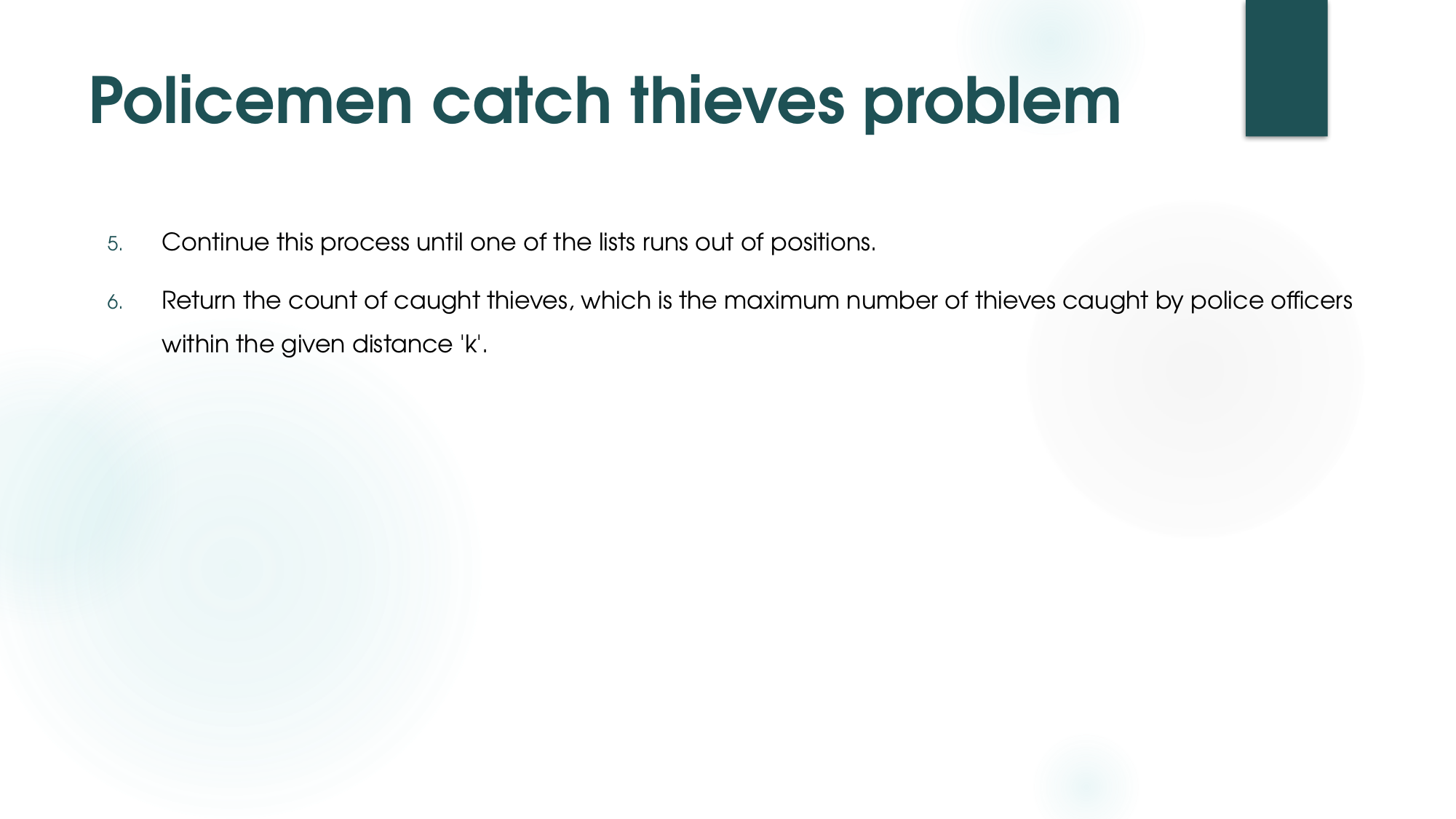

# Policemen catch thieves problem
Continue this process until one of the lists runs out of positions.
Return the count of caught thieves, which is the maximum number of thieves caught by police officers within the given distance 'k'.